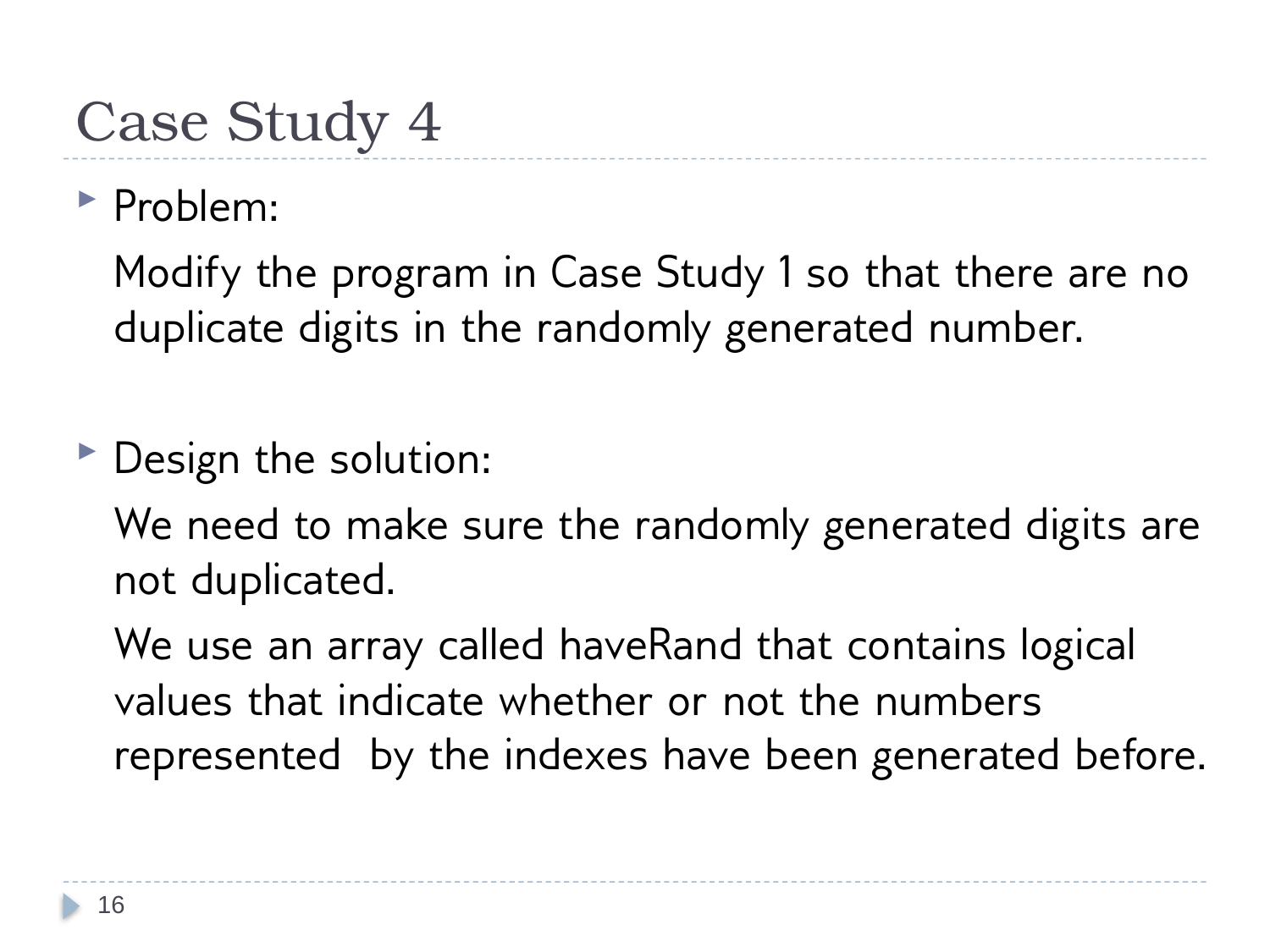

# Case Study 4
Problem:
	Modify the program in Case Study 1 so that there are no duplicate digits in the randomly generated number.

Design the solution:
	We need to make sure the randomly generated digits are not duplicated.
	We use an array called haveRand that contains logical values that indicate whether or not the numbers represented  by the indexes have been generated before.
16